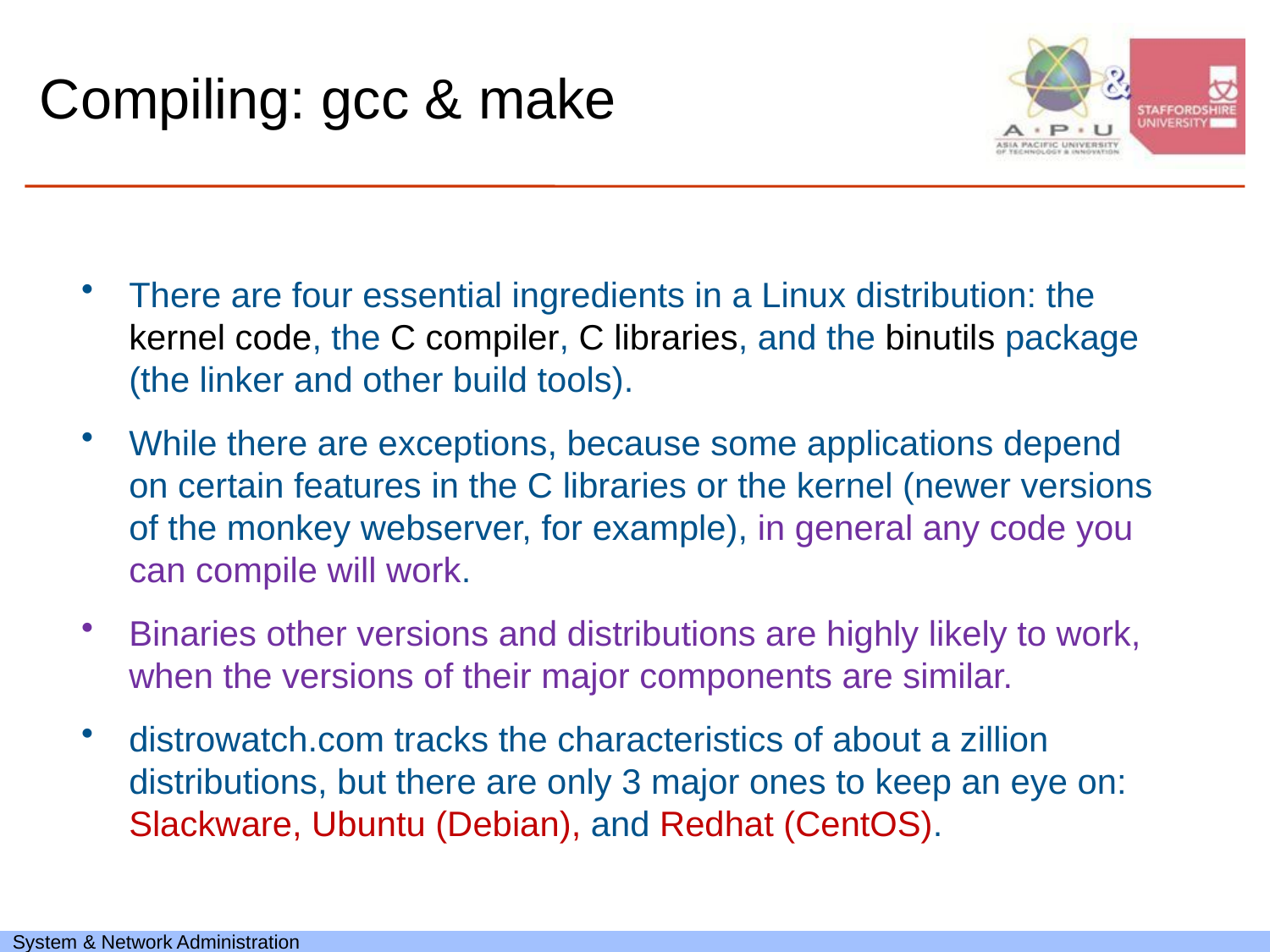

# Compiling: gcc & make
There are four essential ingredients in a Linux distribution: the kernel code, the C compiler, C libraries, and the binutils package (the linker and other build tools).
While there are exceptions, because some applications depend on certain features in the C libraries or the kernel (newer versions of the monkey webserver, for example), in general any code you can compile will work.
Binaries other versions and distributions are highly likely to work, when the versions of their major components are similar.
distrowatch.com tracks the characteristics of about a zillion distributions, but there are only 3 major ones to keep an eye on: Slackware, Ubuntu (Debian), and Redhat (CentOS).